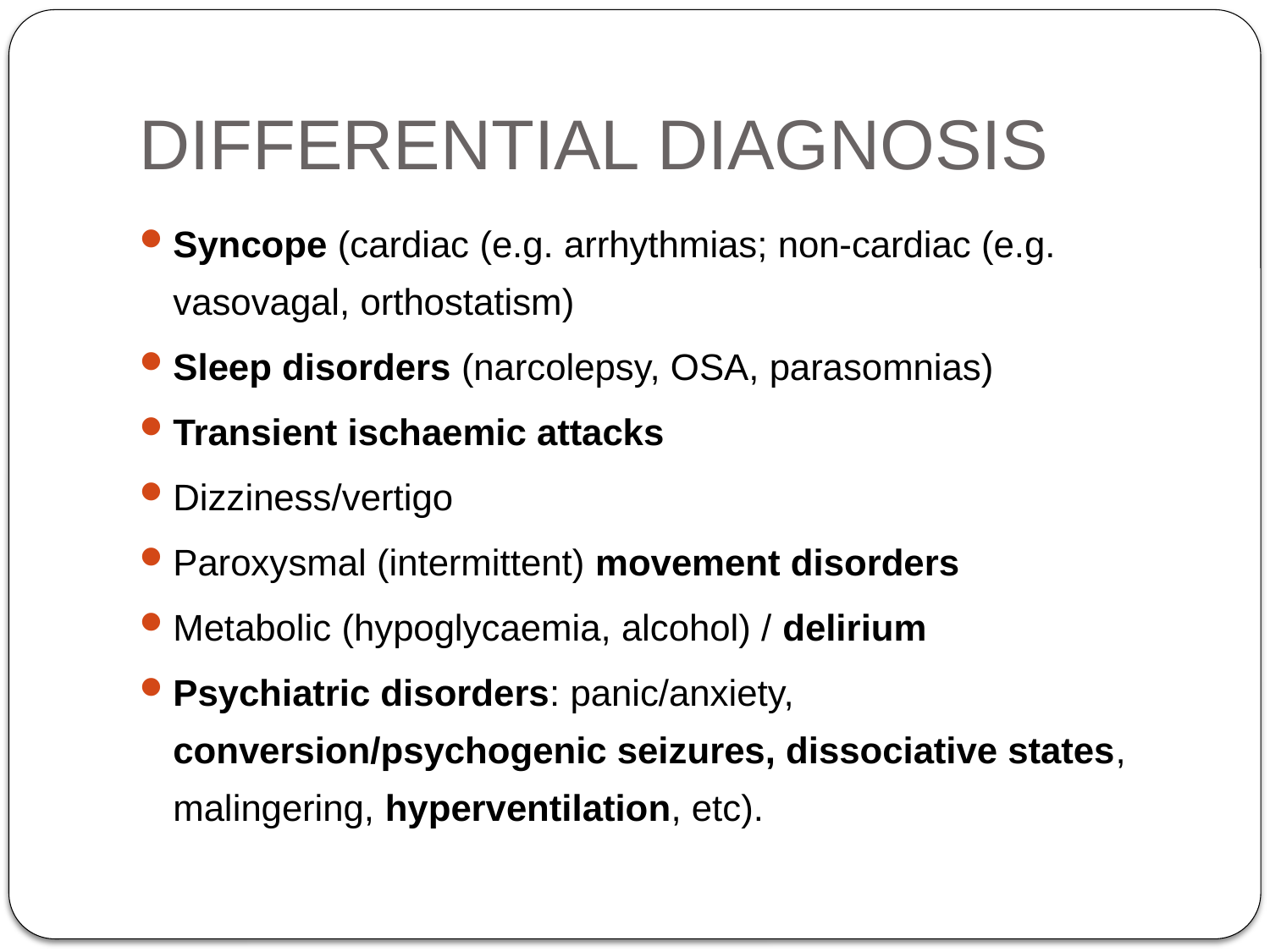

# DIFFERENTIAL DIAGNOSIS
Syncope (cardiac (e.g. arrhythmias; non-cardiac (e.g. vasovagal, orthostatism)
Sleep disorders (narcolepsy, OSA, parasomnias)
Transient ischaemic attacks
Dizziness/vertigo
Paroxysmal (intermittent) movement disorders
Metabolic (hypoglycaemia, alcohol) / delirium
Psychiatric disorders: panic/anxiety, conversion/psychogenic seizures, dissociative states, malingering, hyperventilation, etc).